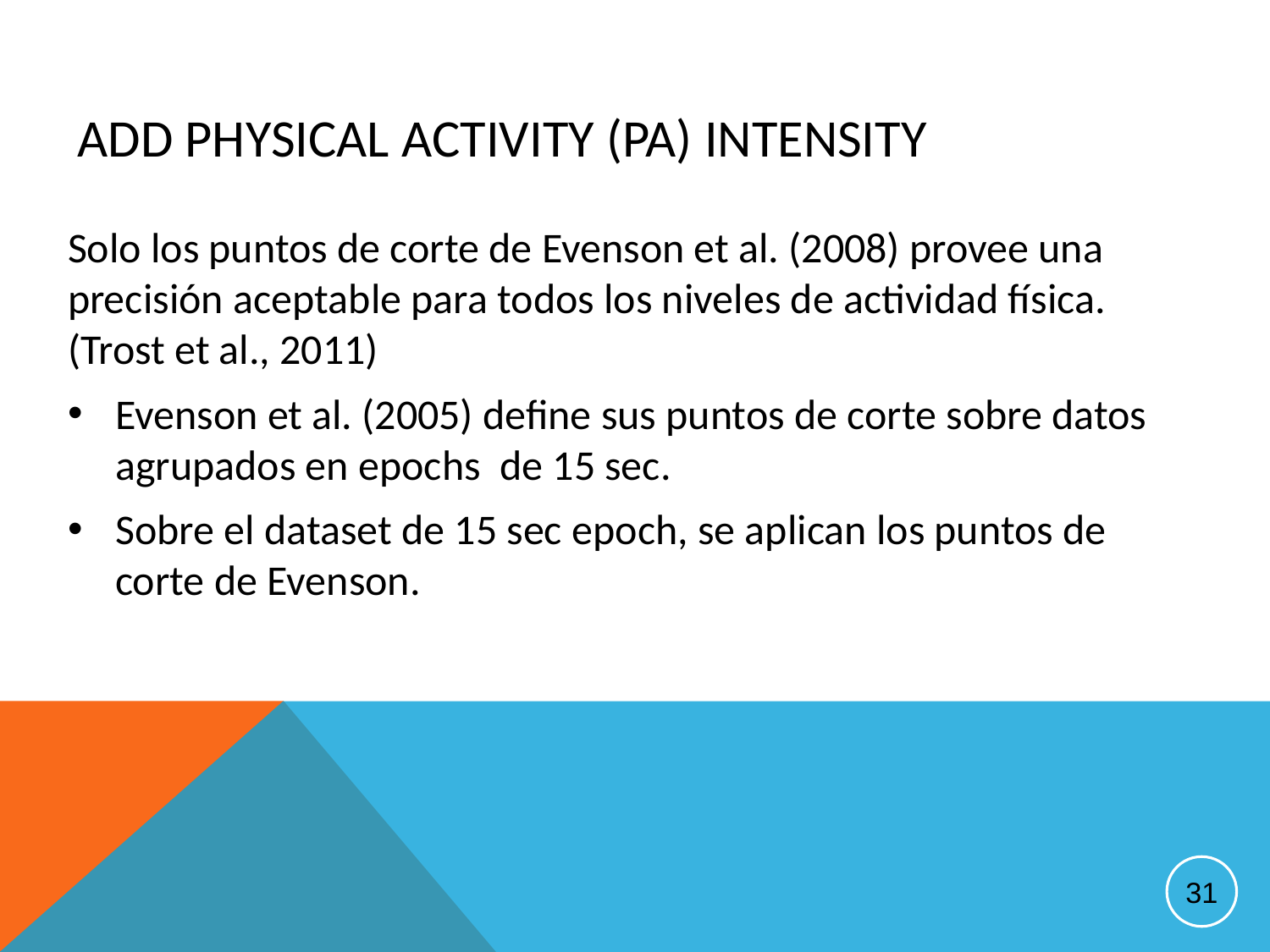

Add physical activity (PA) intensity
Solo los puntos de corte de Evenson et al. (2008) provee una precisión aceptable para todos los niveles de actividad física. (Trost et al., 2011)
Evenson et al. (2005) define sus puntos de corte sobre datos agrupados en epochs  de 15 sec.
Sobre el dataset de 15 sec epoch, se aplican los puntos de corte de Evenson.

31